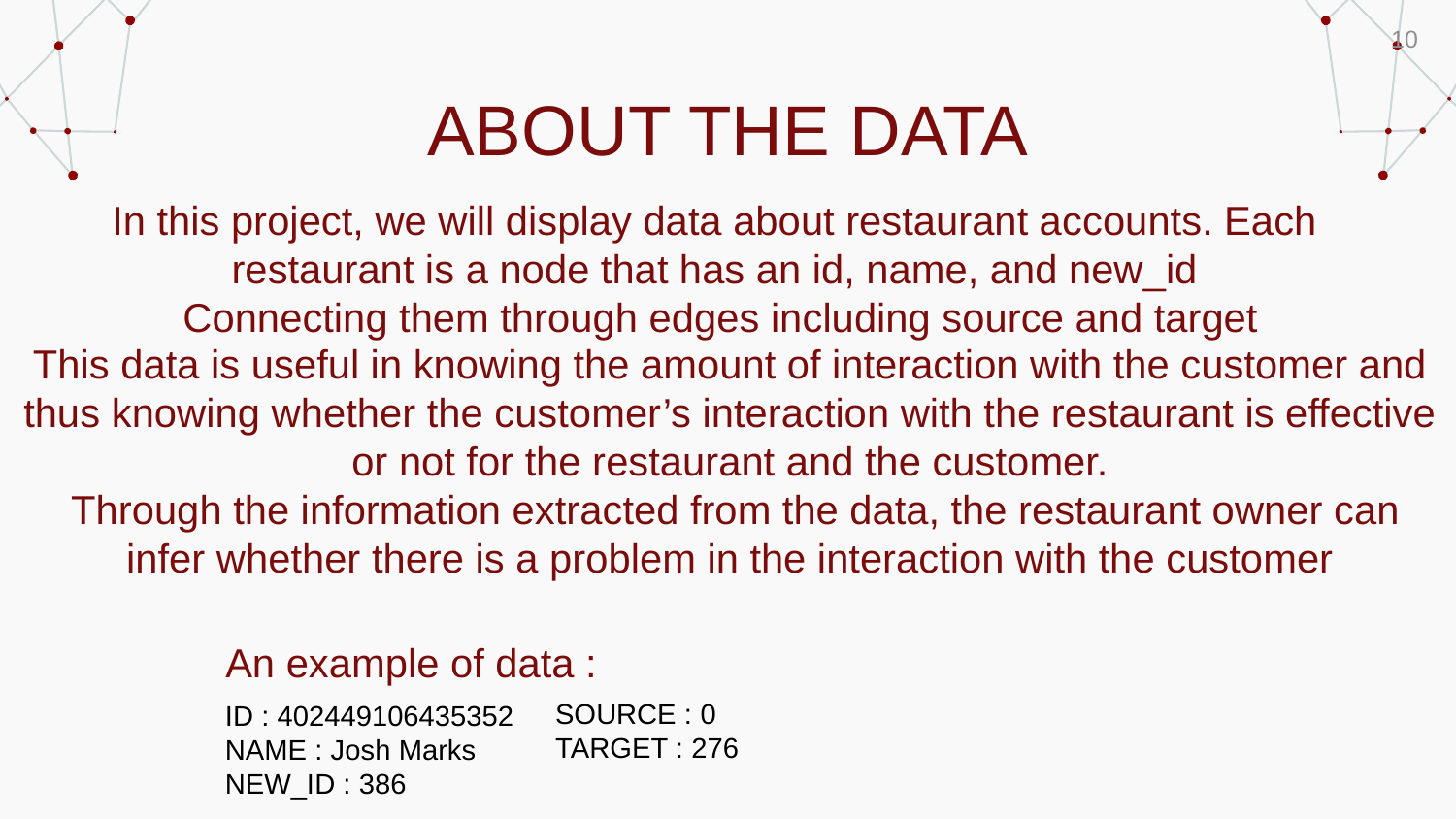

10
# ABOUT THE DATA
In this project, we will display data about restaurant accounts. Each restaurant is a node that has an id, name, and new_id
 Connecting them through edges including source and target
This data is useful in knowing the amount of interaction with the customer and thus knowing whether the customer’s interaction with the restaurant is effective or not for the restaurant and the customer.
 Through the information extracted from the data, the restaurant owner can infer whether there is a problem in the interaction with the customer
An example of data :
SOURCE : 0
TARGET : 276
ID : 402449106435352
NAME : Josh Marks
NEW_ID : 386